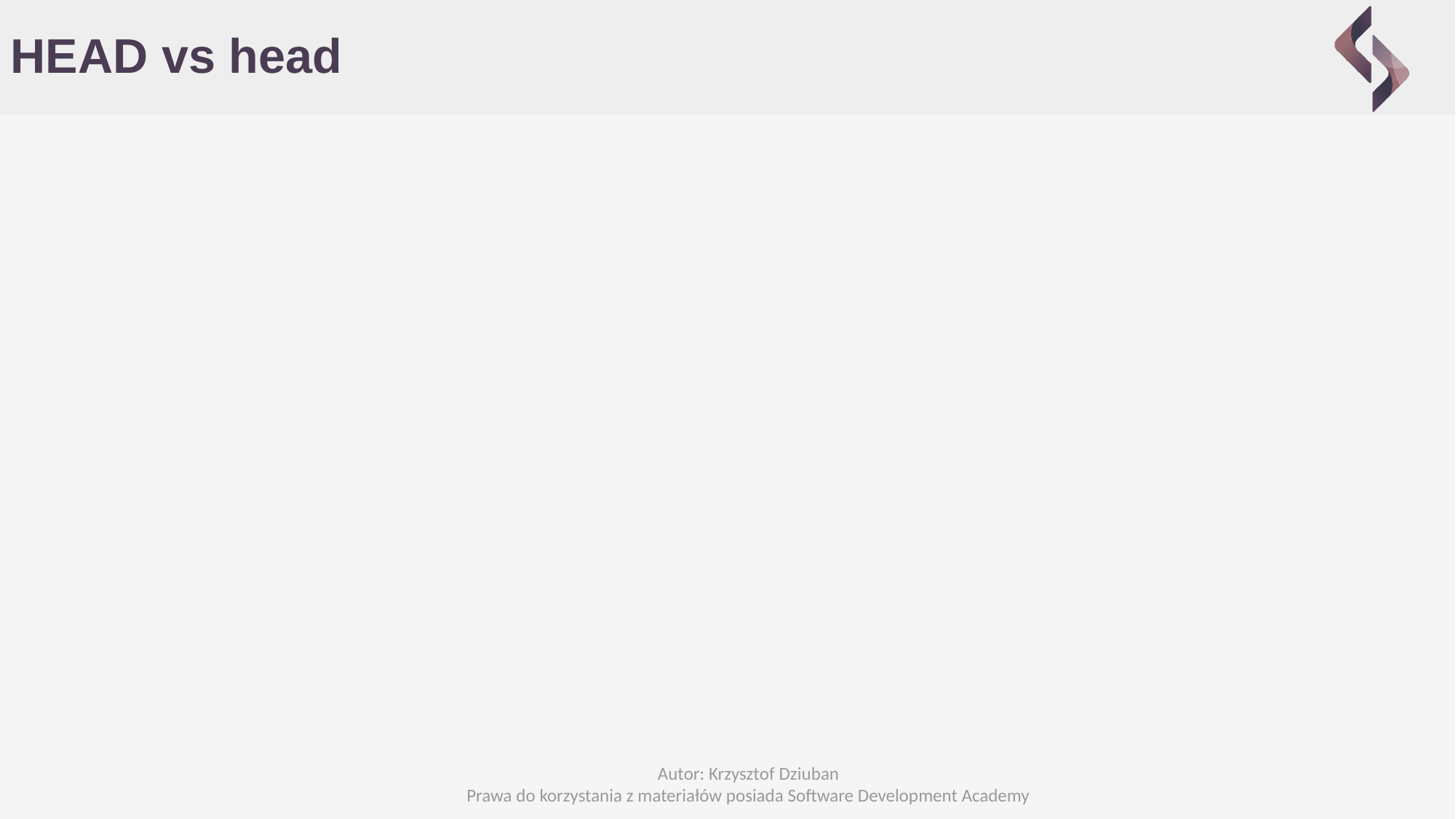

HEAD vs head
Autor: Krzysztof Dziuban
Prawa do korzystania z materiałów posiada Software Development Academy